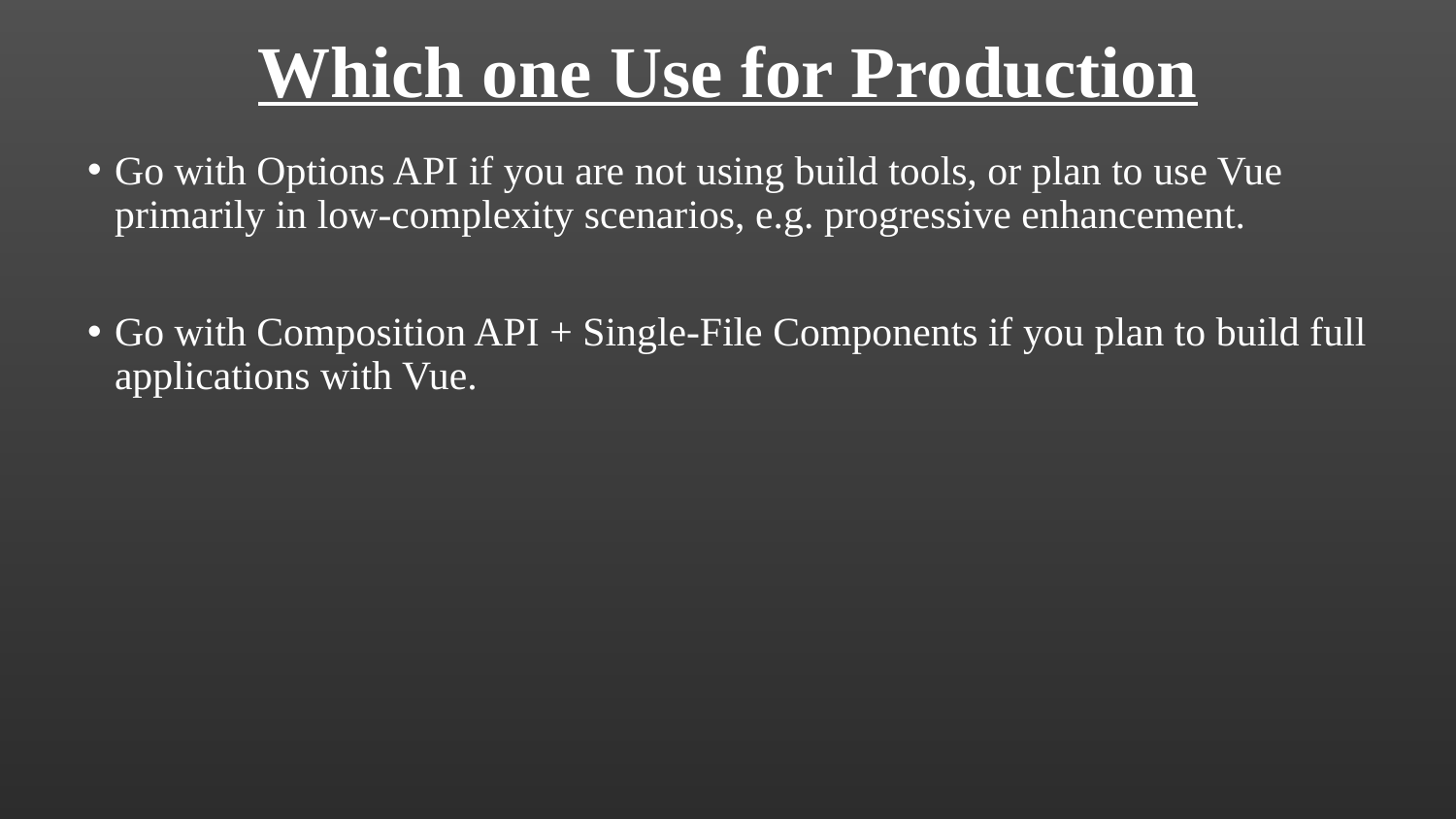

# Which one Use for Production
Go with Options API if you are not using build tools, or plan to use Vue primarily in low-complexity scenarios, e.g. progressive enhancement.

Go with Composition API + Single-File Components if you plan to build full applications with Vue.